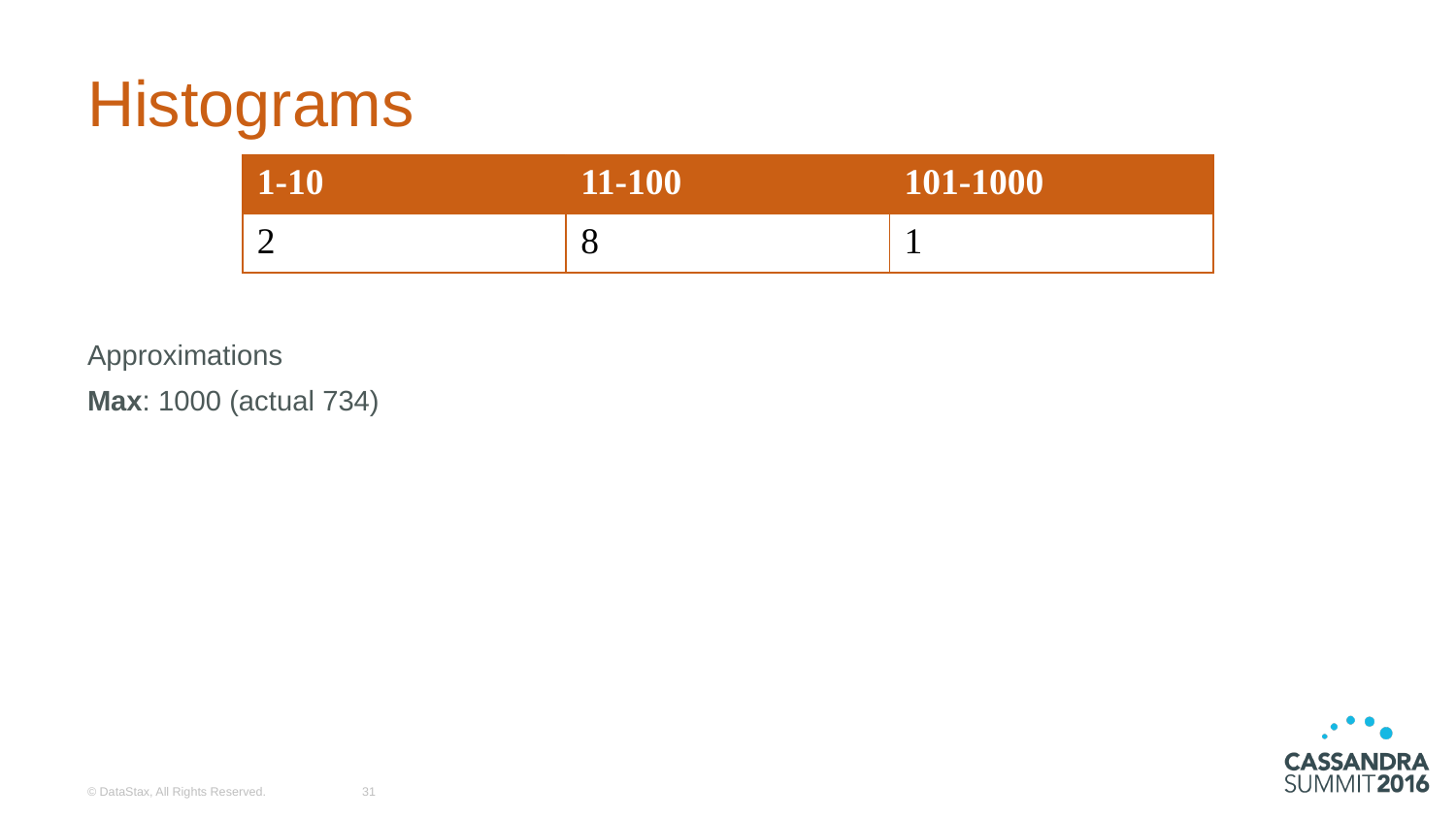

# Histograms
| 1-10 | 11-100 | 101-1000 |
| --- | --- | --- |
| 2 | 8 | 1 |

Approximations
Max: 1000 (actual 734)
© DataStax, All Rights Reserved.
31